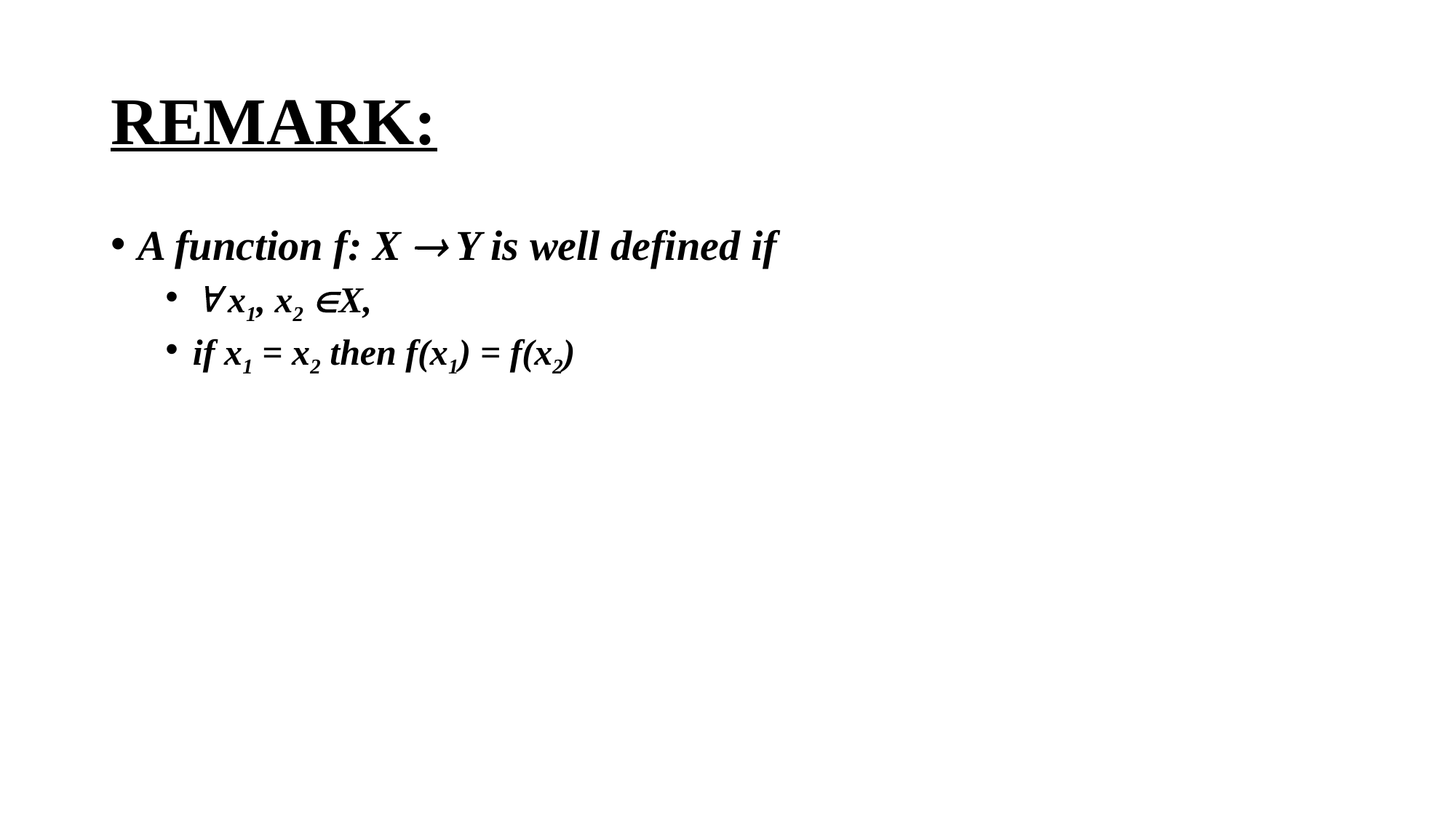

# REMARK:
A function f: X → Y is well defined if
∀ x1, x2 ∈X,
if x1 = x2 then f(x1) = f(x2)